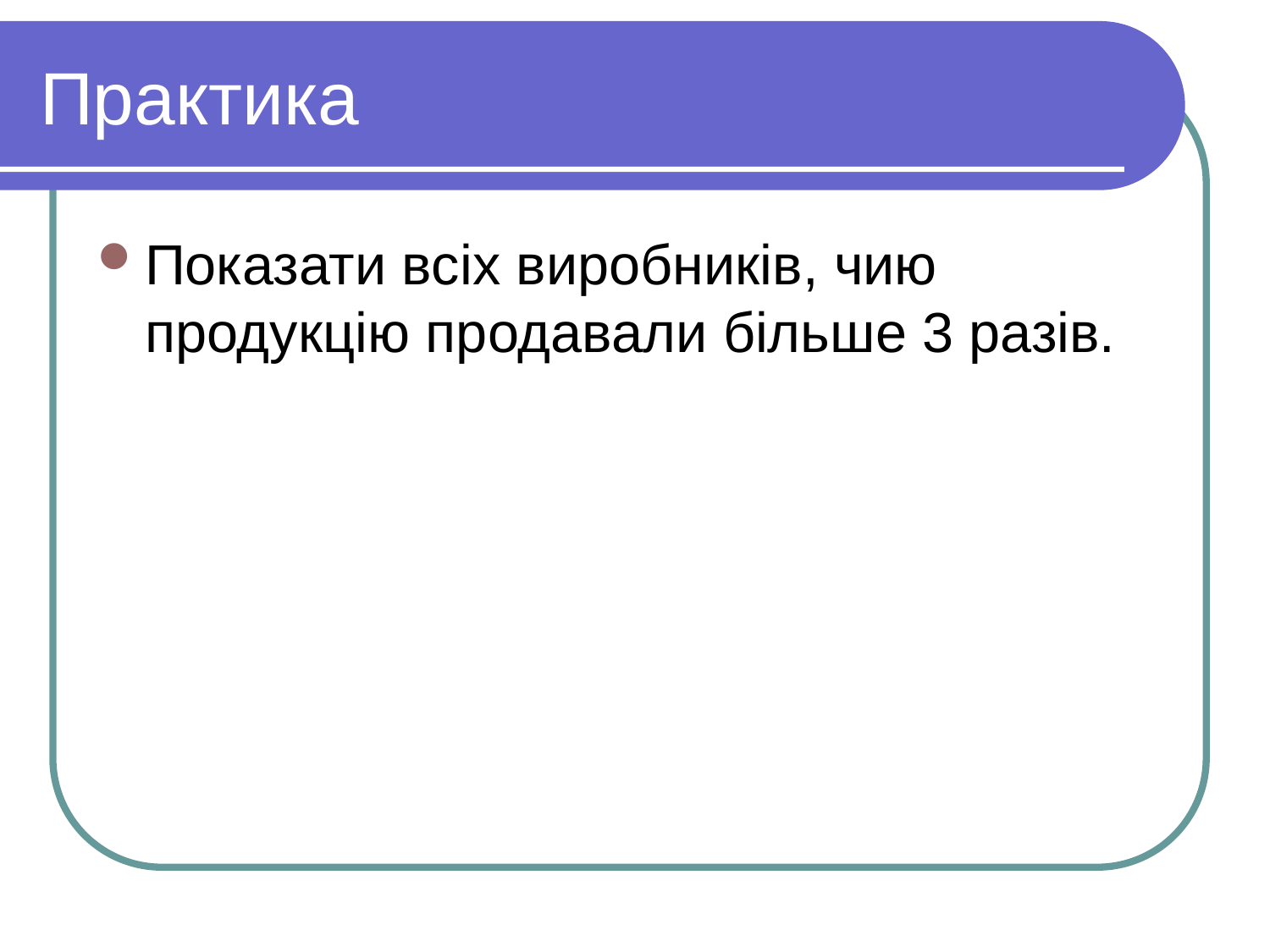

Практика
Показати всіх виробників, чию продукцію продавали більше 3 разів.